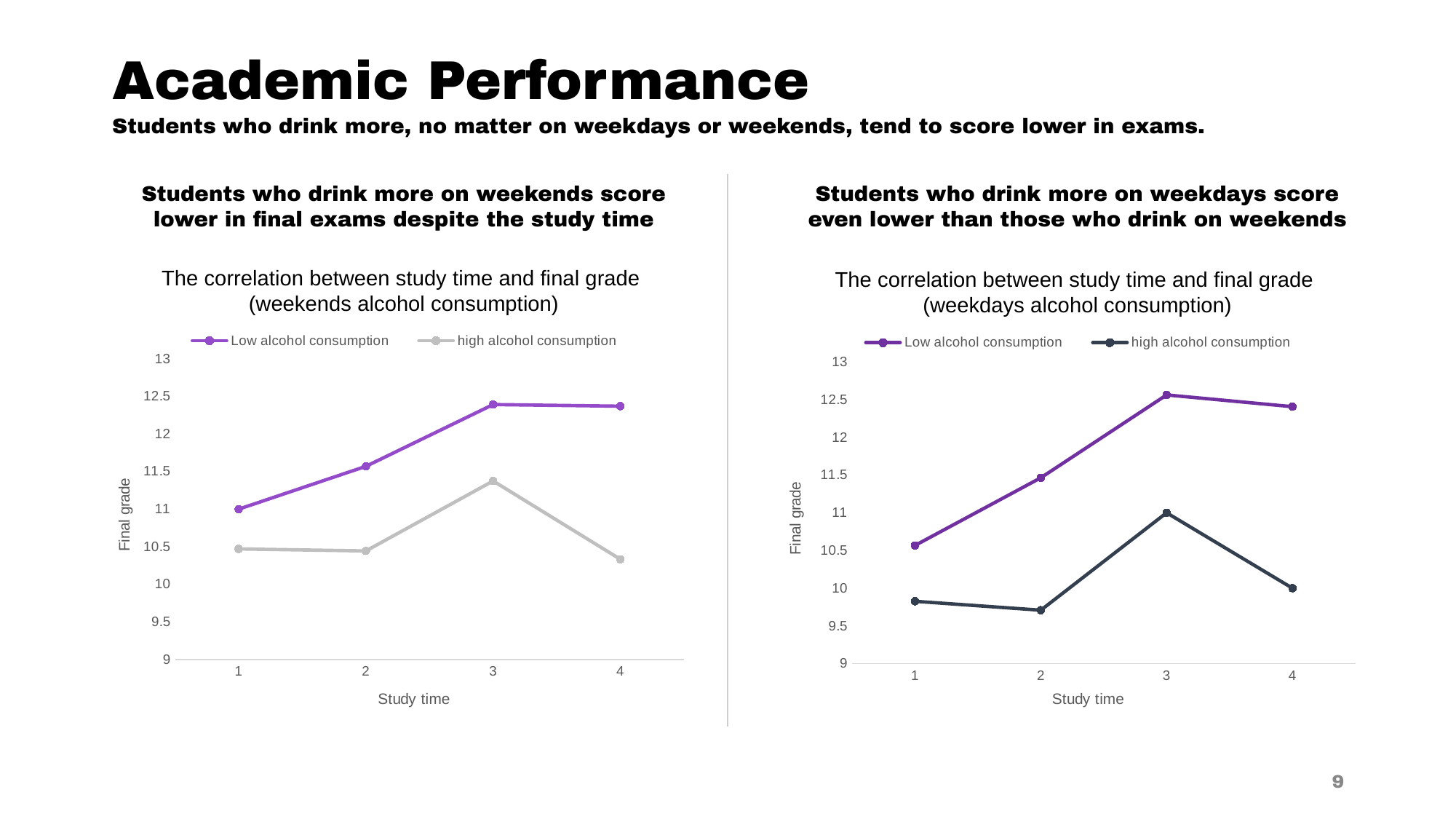

# Academic Performance
Students who drink more, no matter on weekdays or weekends, tend to score lower in exams.
Students who drink more on weekends score lower in final exams despite the study time
The correlation between study time and final grade
(weekends alcohol consumption)

### Chart

| Category | Low alcohol consumption  | high alcohol consumption |
|---|---|---|
Students who drink more on weekdays score even lower than those who drink on weekends
The correlation between study time and final grade
(weekdays alcohol consumption)

### Chart

| Category | Low alcohol consumption  | high alcohol consumption |
|---|---|---|
9